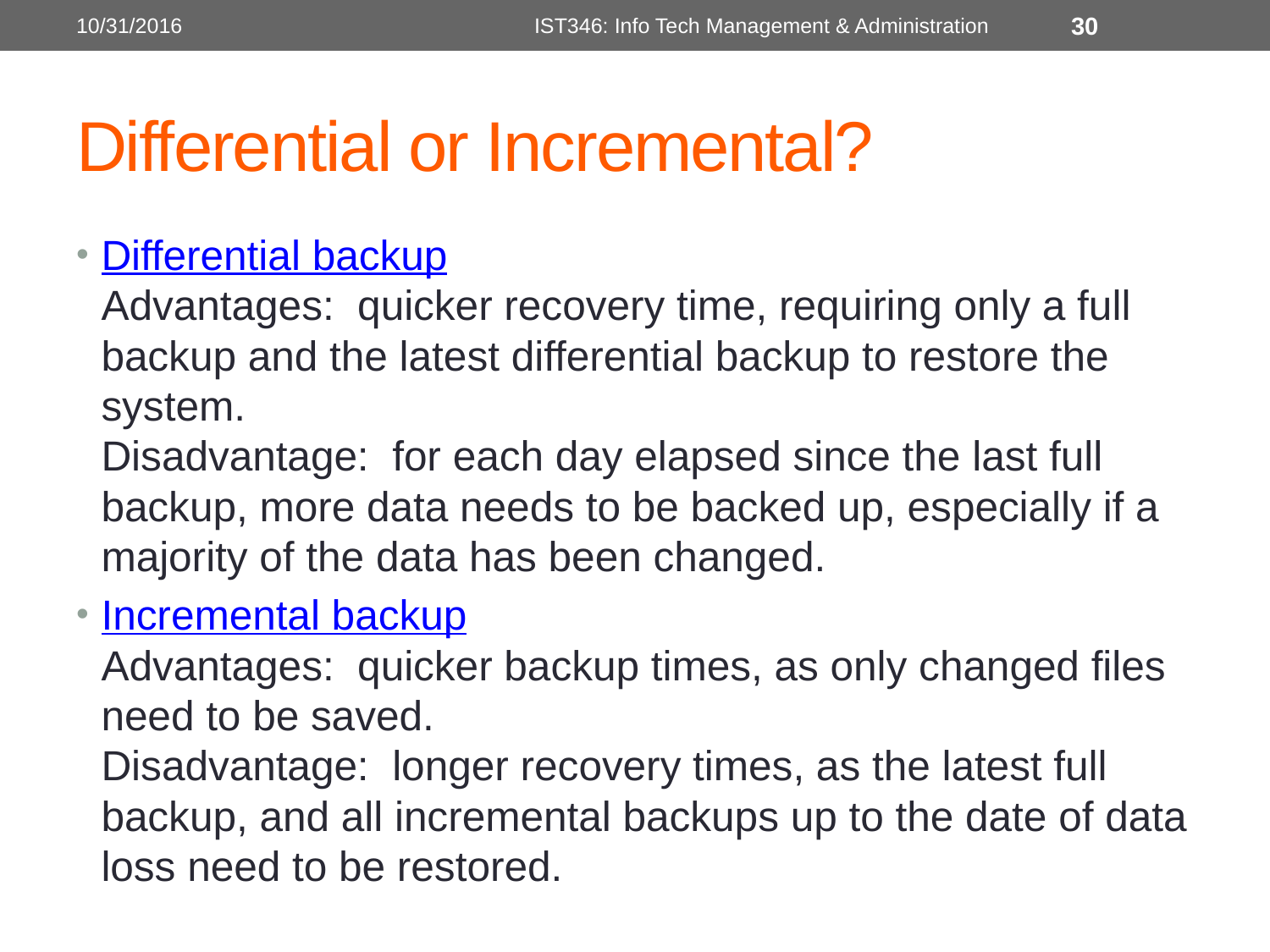

10/31/2016
IST346: Info Tech Management & Administration
30
# Differential or Incremental?
Differential backup
Advantages:  quicker recovery time, requiring only a full backup and the latest differential backup to restore the system.
Disadvantage:  for each day elapsed since the last full backup, more data needs to be backed up, especially if a majority of the data has been changed.
Incremental backup
Advantages:  quicker backup times, as only changed files need to be saved.
Disadvantage:  longer recovery times, as the latest full backup, and all incremental backups up to the date of data loss need to be restored.